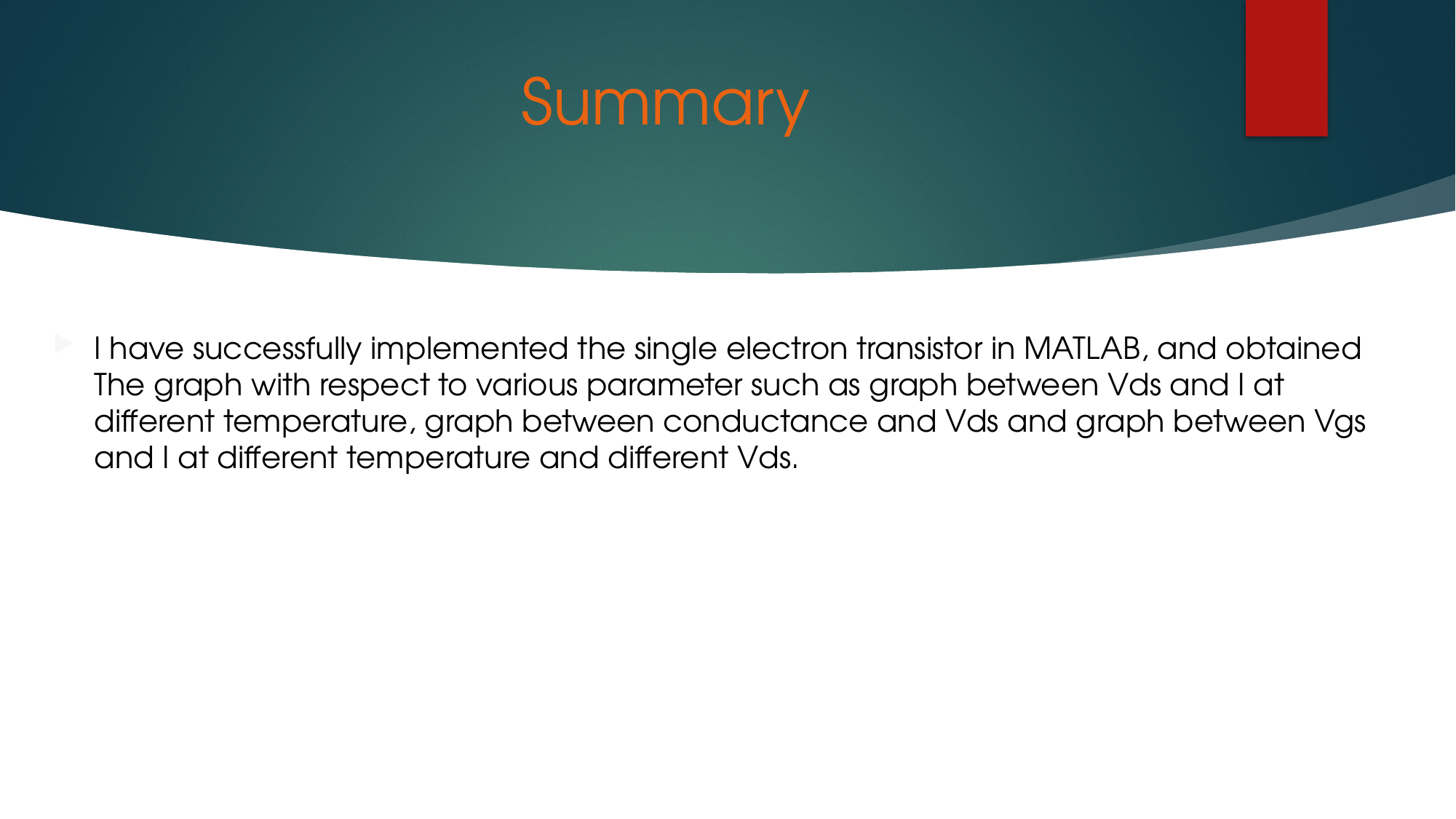

# Summary

I have successfully implemented the single electron transistor in MATLAB, and obtained The graph with respect to various parameter such as graph between Vds and I at different temperature, graph between conductance and Vds and graph between Vgs and I at different temperature and different Vds.